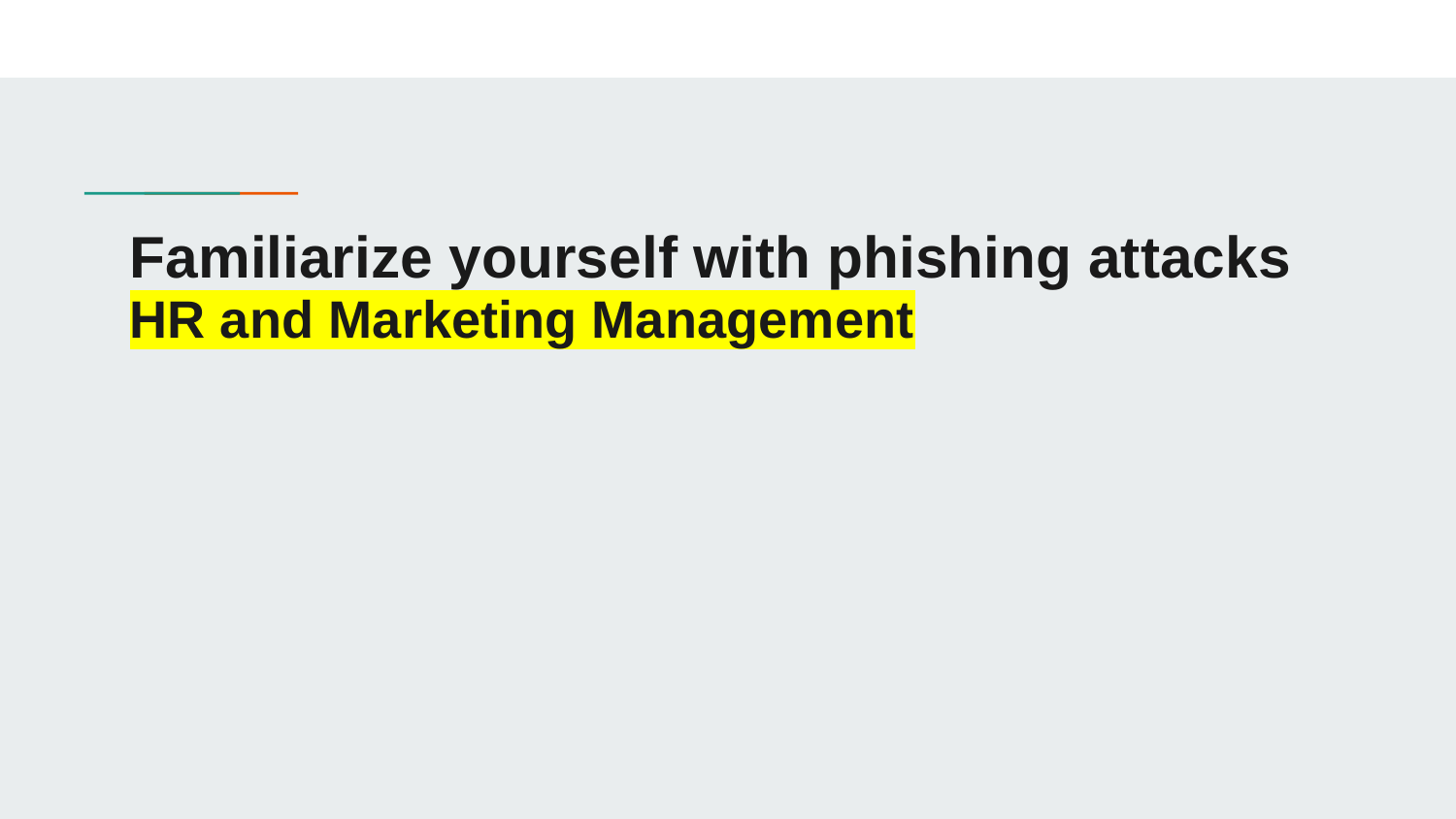

# Familiarize yourself with phishing attacks
HR and Marketing Management